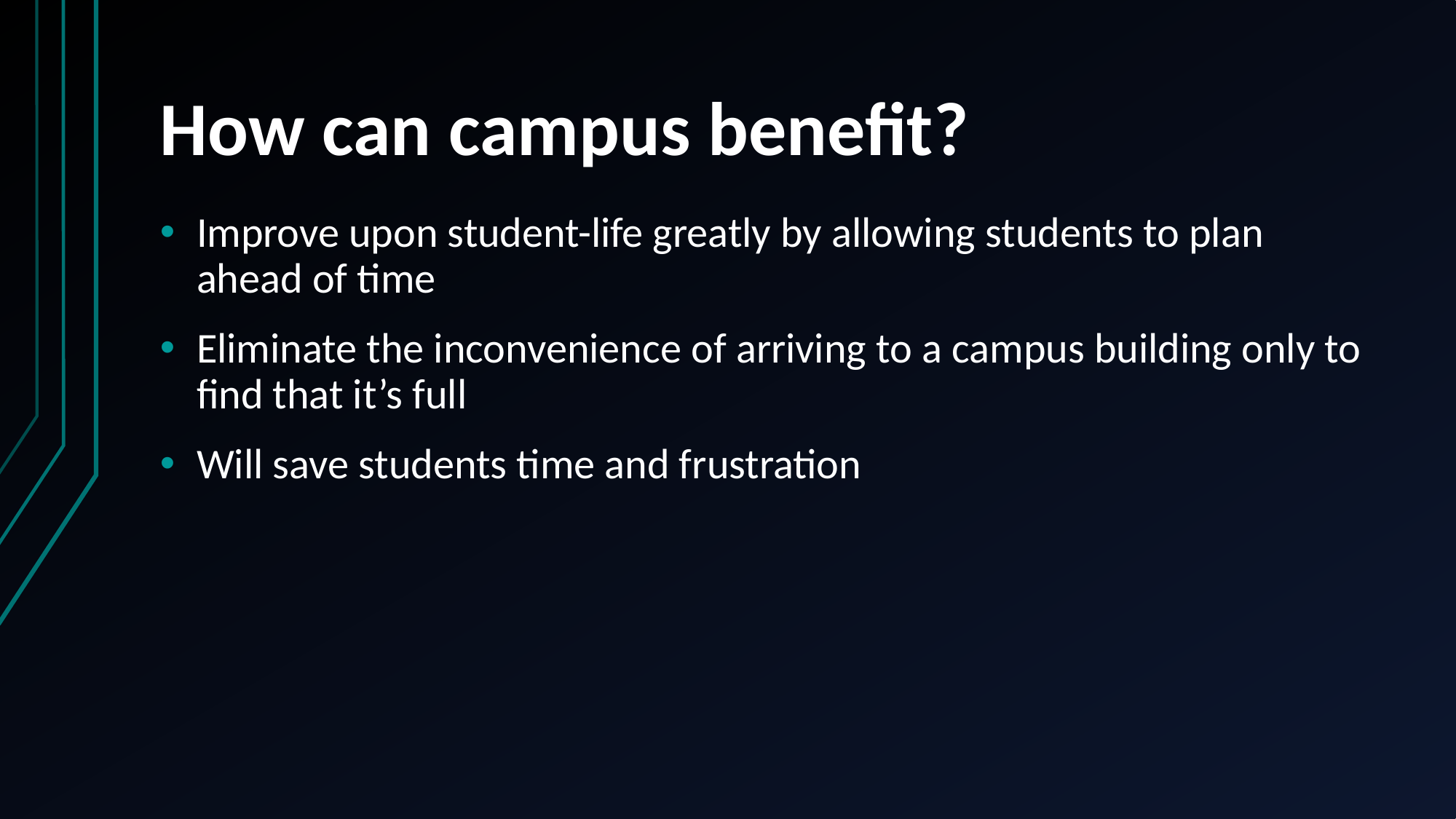

# How can campus benefit?
Improve upon student-life greatly by allowing students to plan ahead of time
Eliminate the inconvenience of arriving to a campus building only to find that it’s full
Will save students time and frustration